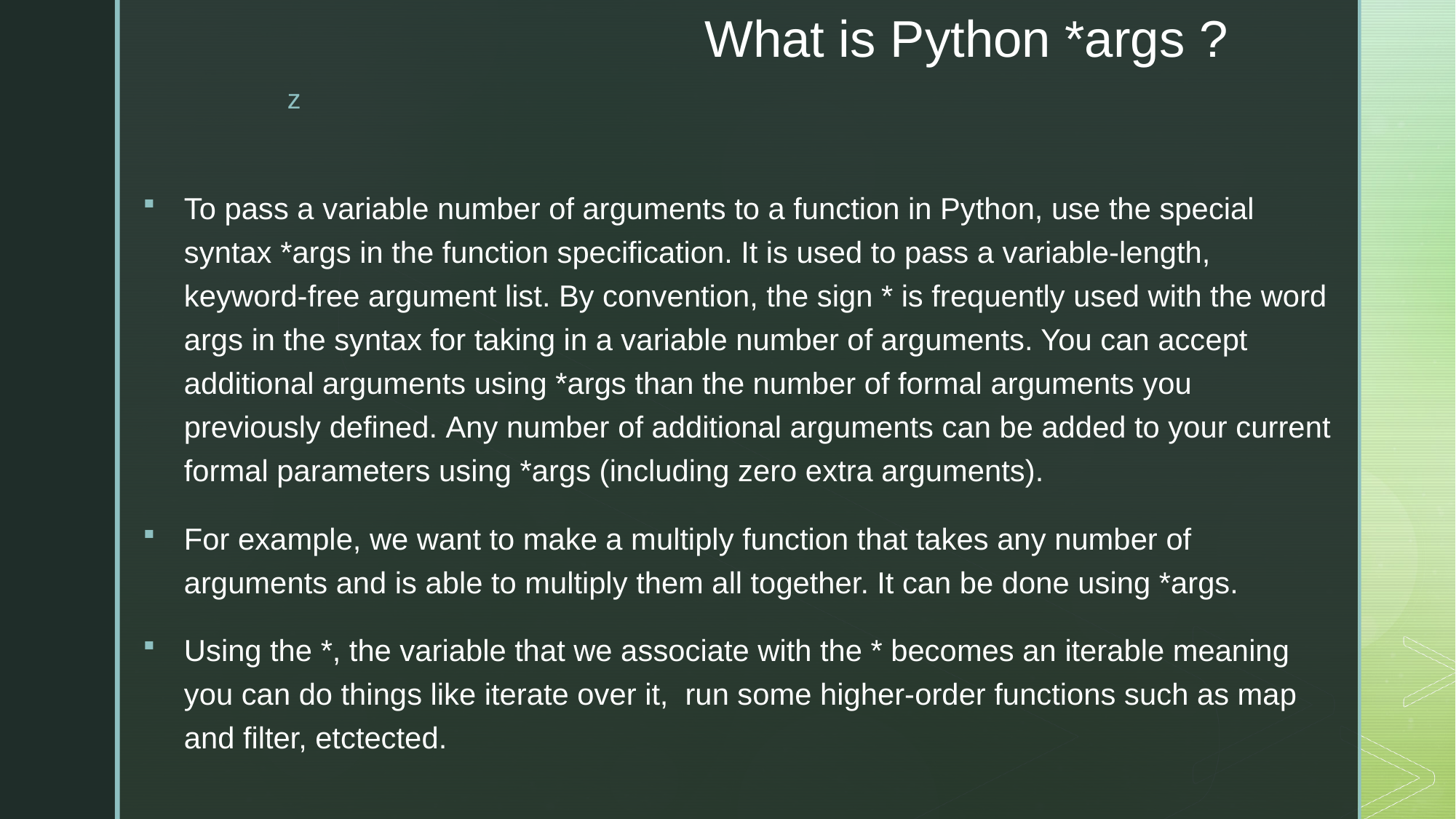

# What is Python *args ?
To pass a variable number of arguments to a function in Python, use the special syntax *args in the function specification. It is used to pass a variable-length, keyword-free argument list. By convention, the sign * is frequently used with the word args in the syntax for taking in a variable number of arguments. You can accept additional arguments using *args than the number of formal arguments you previously defined. Any number of additional arguments can be added to your current formal parameters using *args (including zero extra arguments).
For example, we want to make a multiply function that takes any number of arguments and is able to multiply them all together. It can be done using *args.
Using the *, the variable that we associate with the * becomes an iterable meaning you can do things like iterate over it,  run some higher-order functions such as map and filter, etctected.